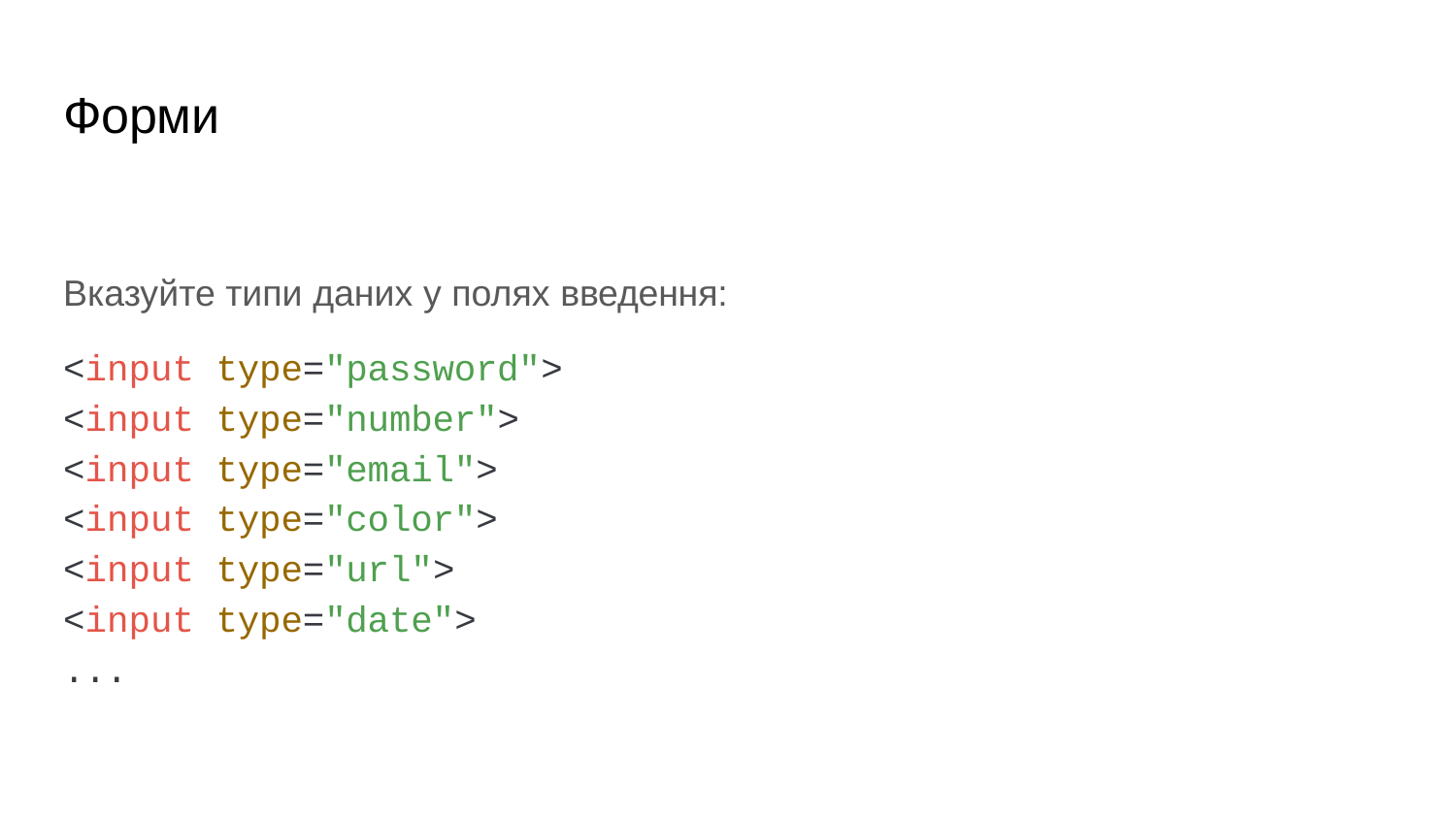

# Форми
Вказуйте типи даних у полях введення:
<input type="password">
<input type="number">
<input type="email">
<input type="color">
<input type="url">
<input type="date">
...